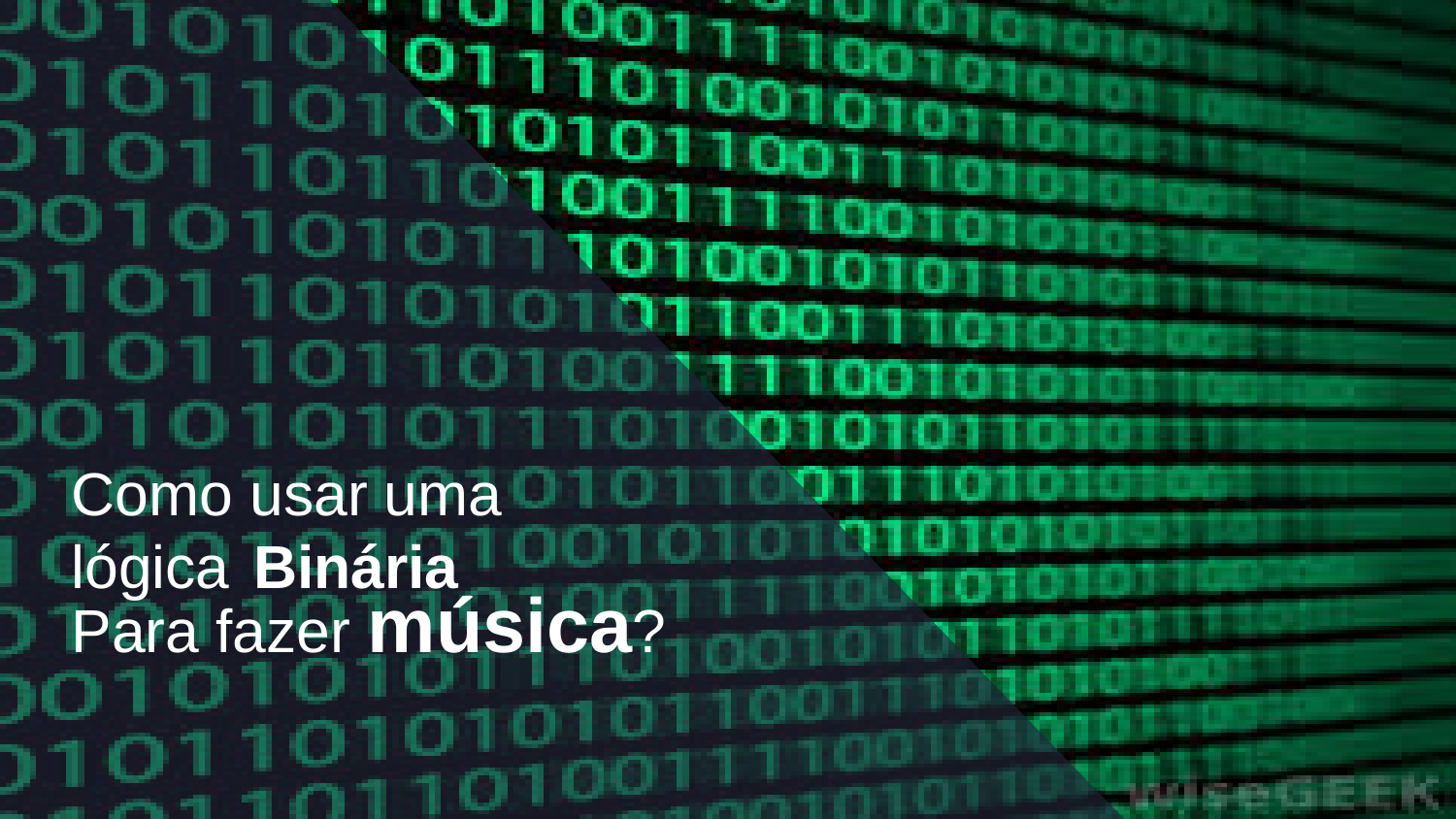

# Como usar uma lógica
Binária
Para fazer música?